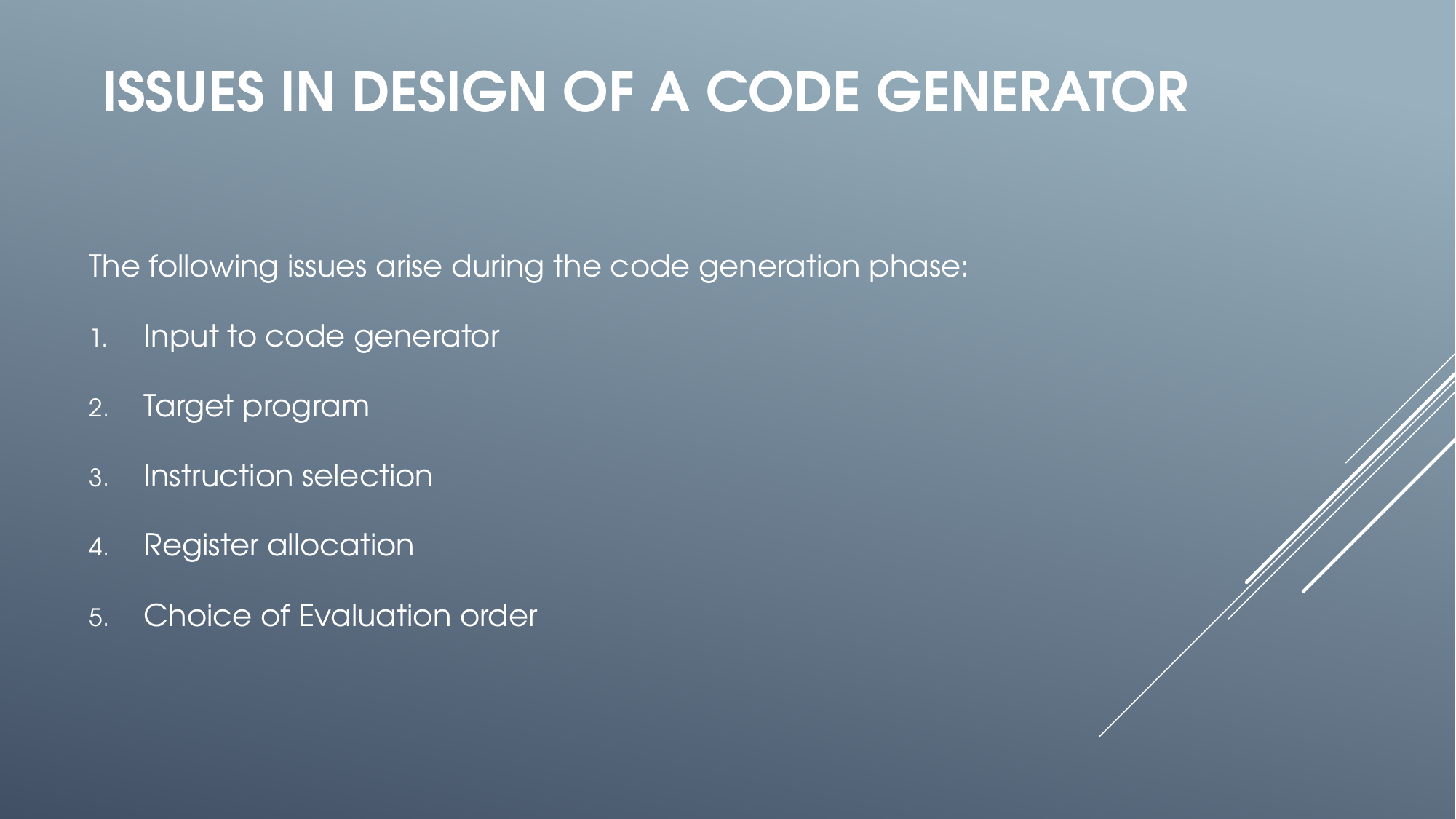

# Issues in design of a code generator
The following issues arise during the code generation phase:
Input to code generator
Target program
Instruction selection
Register allocation
Choice of Evaluation order